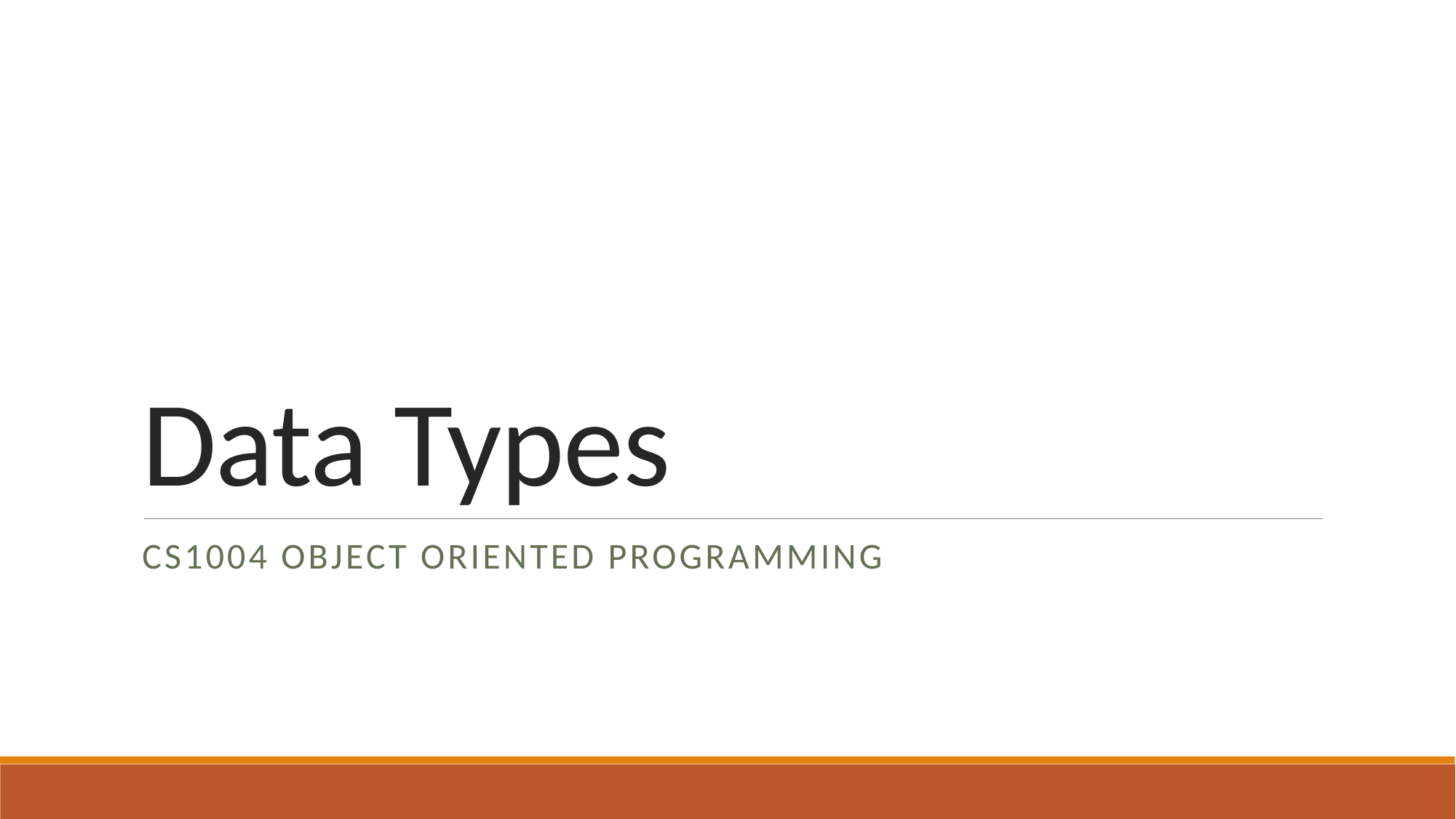

# Data Types
CS1004 Object Oriented Programming